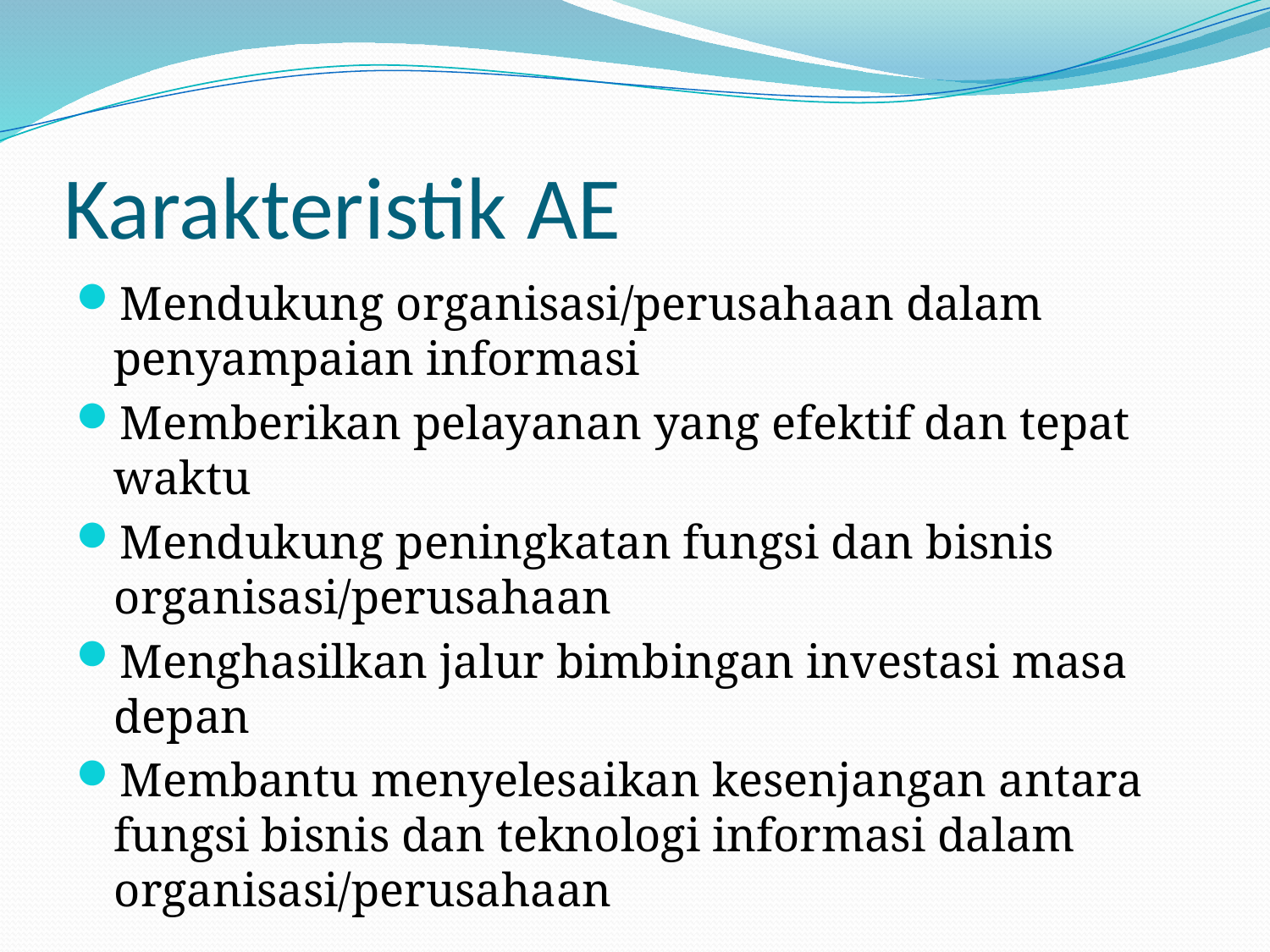

# Karakteristik AE
Mendukung organisasi/perusahaan dalam penyampaian informasi
Memberikan pelayanan yang efektif dan tepat waktu
Mendukung peningkatan fungsi dan bisnis organisasi/perusahaan
Menghasilkan jalur bimbingan investasi masa depan
Membantu menyelesaikan kesenjangan antara fungsi bisnis dan teknologi informasi dalam organisasi/perusahaan